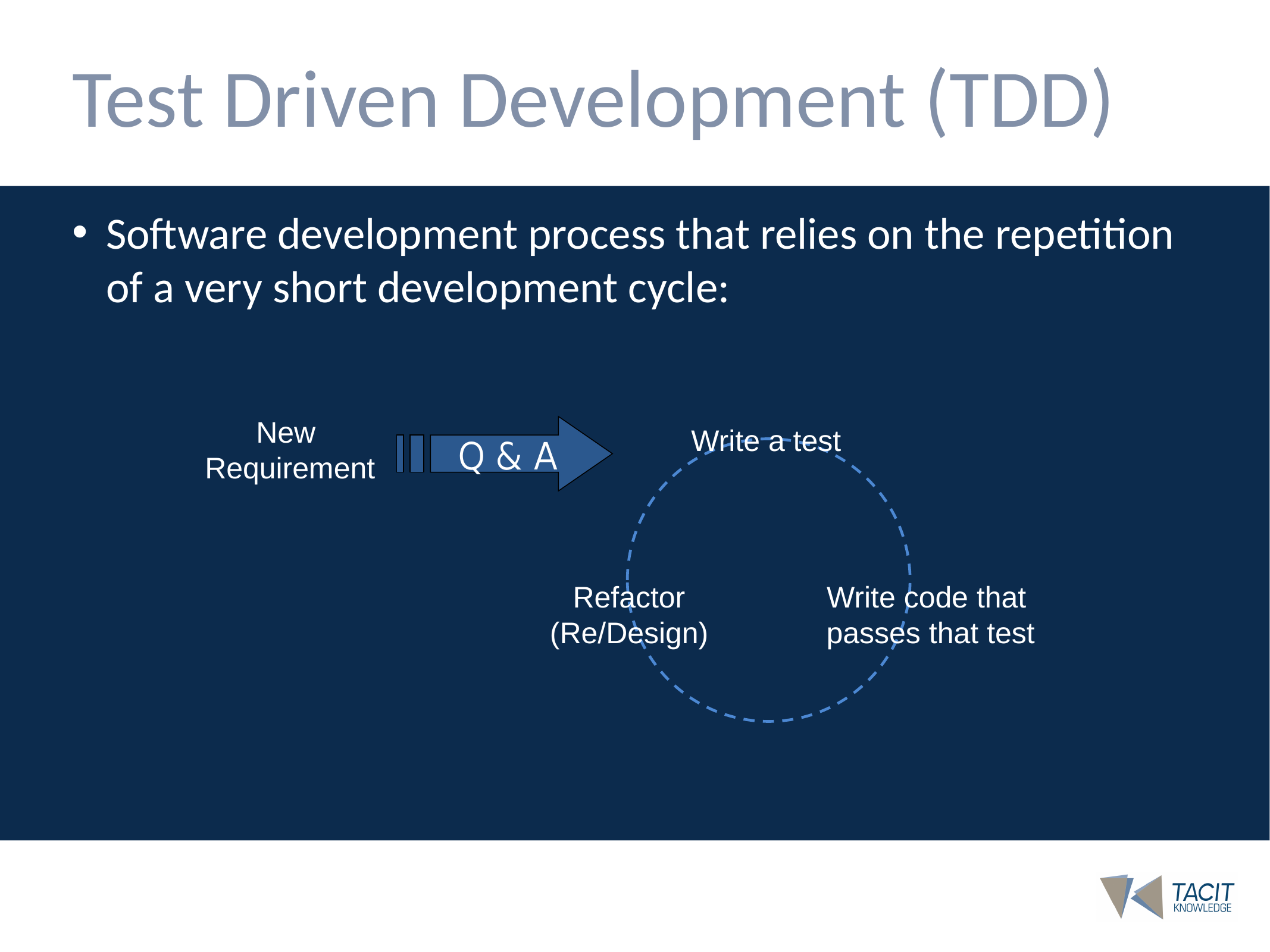

# Test Driven Development (TDD)
Software development process that relies on the repetition of a very short development cycle:

New
Requirement
Q & A
Write a test

Refactor
(Re/Design)
Write code that
passes that test